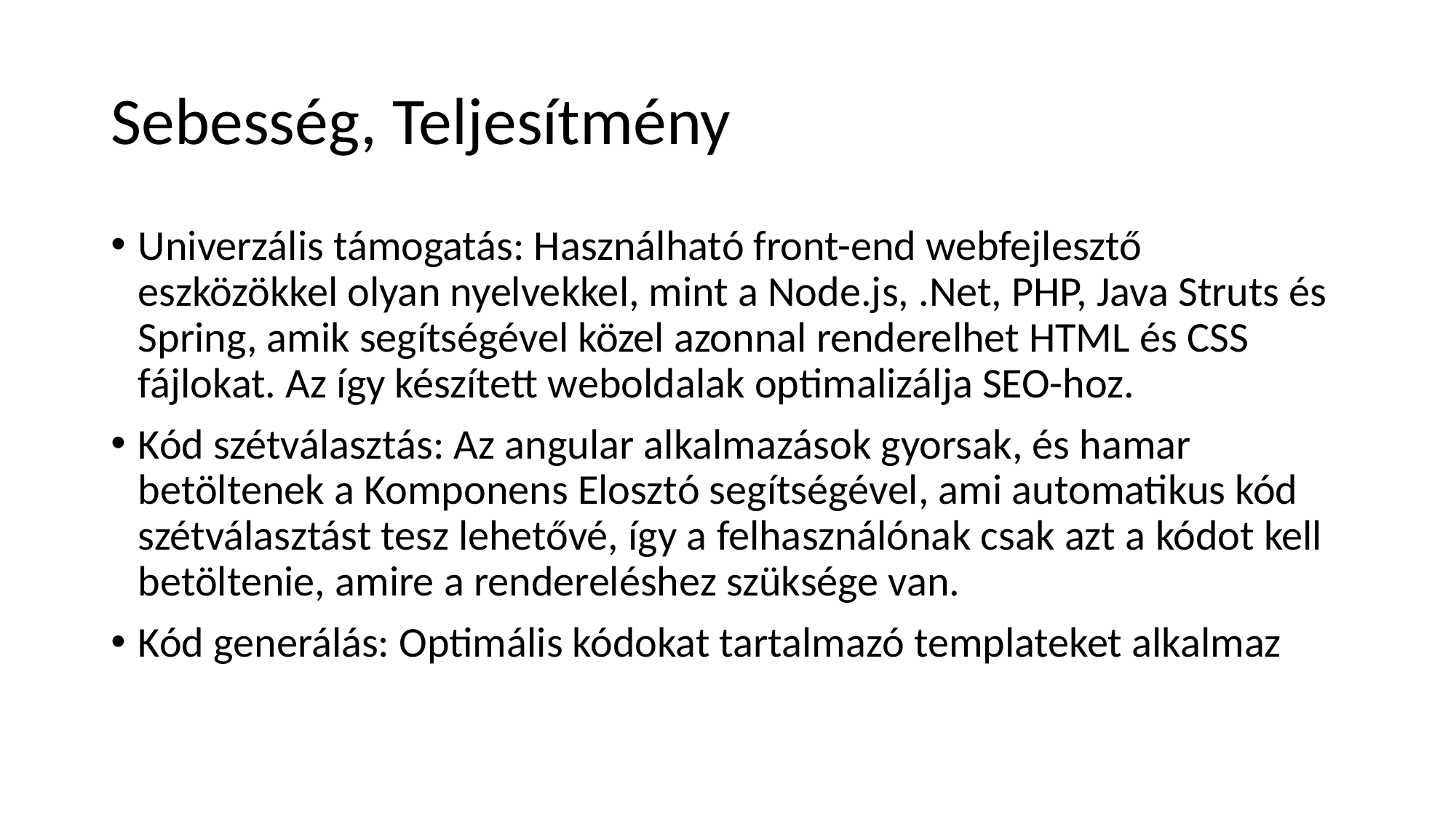

# Sebesség, Teljesítmény
Univerzális támogatás: Használható front-end webfejlesztő eszközökkel olyan nyelvekkel, mint a Node.js, .Net, PHP, Java Struts és Spring, amik segítségével közel azonnal renderelhet HTML és CSS fájlokat. Az így készített weboldalak optimalizálja SEO-hoz.
Kód szétválasztás: Az angular alkalmazások gyorsak, és hamar betöltenek a Komponens Elosztó segítségével, ami automatikus kód szétválasztást tesz lehetővé, így a felhasználónak csak azt a kódot kell betöltenie, amire a rendereléshez szüksége van.
Kód generálás: Optimális kódokat tartalmazó templateket alkalmaz